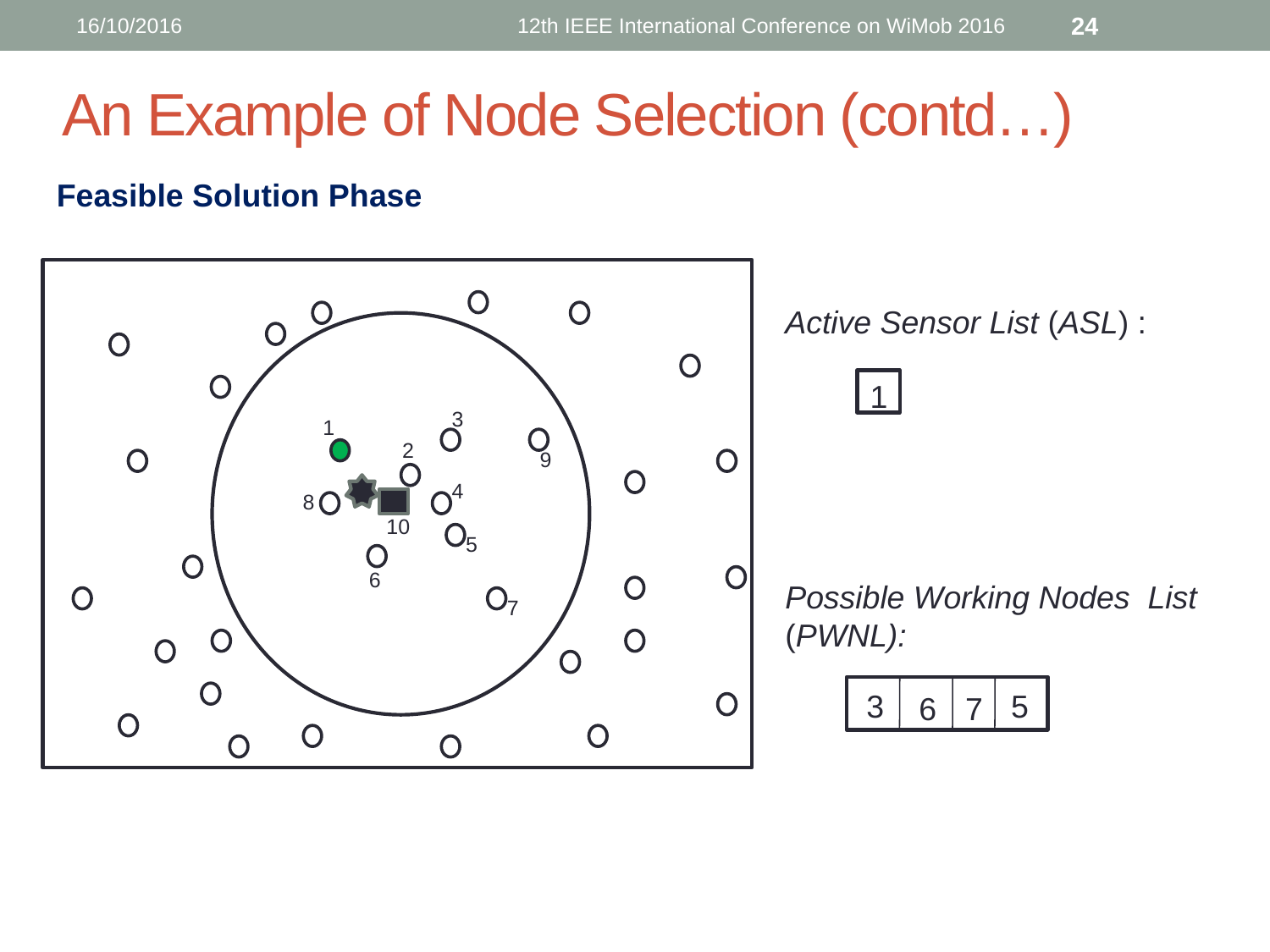

16/10/2016
12th IEEE International Conference on WiMob 2016
24
# An Example of Node Selection (contd…)
Feasible Solution Phase

Active Sensor List (ASL) :

1

3
1

2

9

4

8

10

5

6

Possible Working Nodes  List (PWNL):

3
6
7
5

7